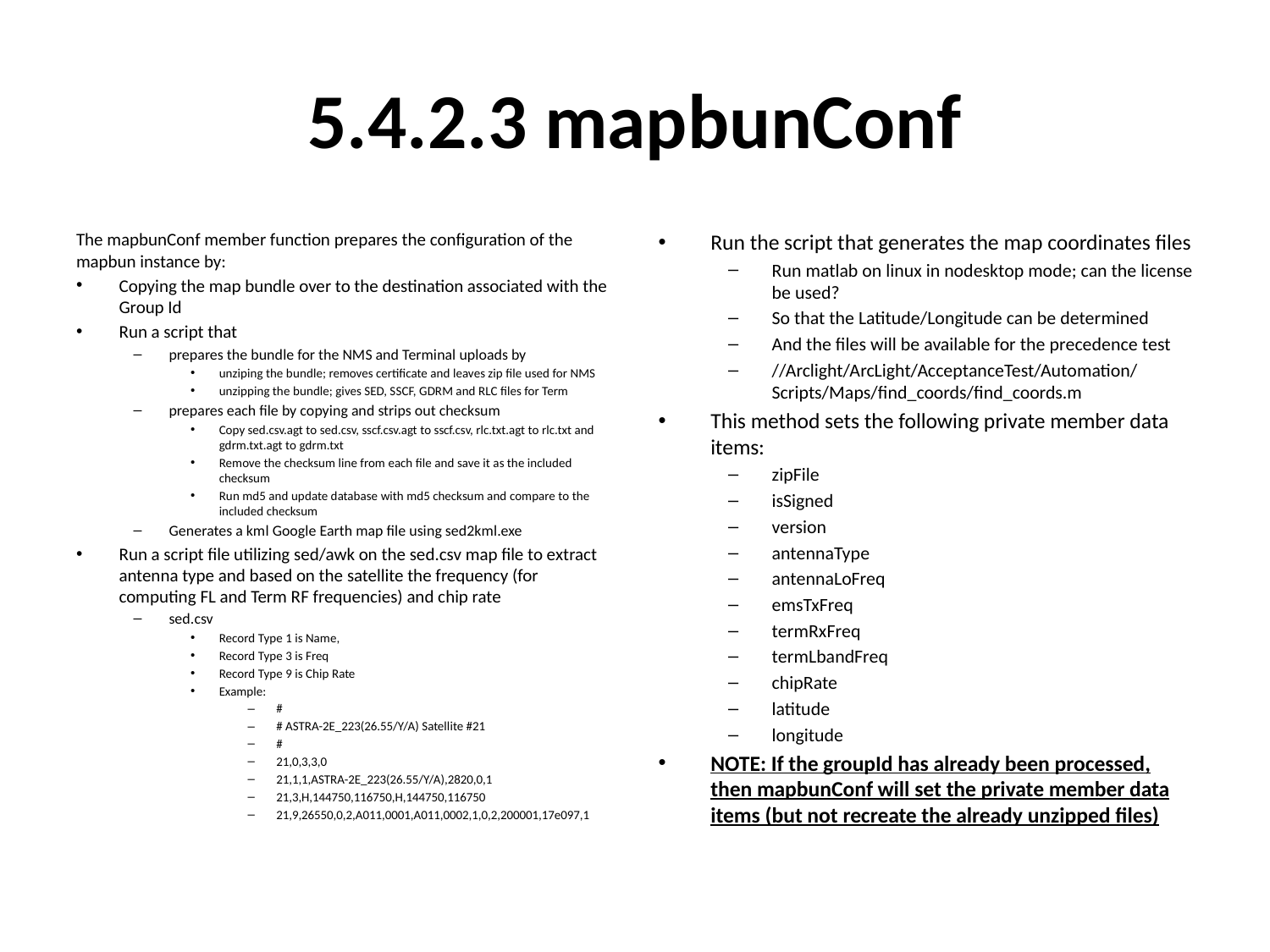

# 5.4.2.3 mapbunConf
The mapbunConf member function prepares the configuration of the mapbun instance by:
Copying the map bundle over to the destination associated with the Group Id
Run a script that
prepares the bundle for the NMS and Terminal uploads by
unziping the bundle; removes certificate and leaves zip file used for NMS
unzipping the bundle; gives SED, SSCF, GDRM and RLC files for Term
prepares each file by copying and strips out checksum
Copy sed.csv.agt to sed.csv, sscf.csv.agt to sscf.csv, rlc.txt.agt to rlc.txt and gdrm.txt.agt to gdrm.txt
Remove the checksum line from each file and save it as the included checksum
Run md5 and update database with md5 checksum and compare to the included checksum
Generates a kml Google Earth map file using sed2kml.exe
Run a script file utilizing sed/awk on the sed.csv map file to extract antenna type and based on the satellite the frequency (for computing FL and Term RF frequencies) and chip rate
sed.csv
Record Type 1 is Name,
Record Type 3 is Freq
Record Type 9 is Chip Rate
Example:
#
# ASTRA-2E_223(26.55/Y/A) Satellite #21
#
21,0,3,3,0
21,1,1,ASTRA-2E_223(26.55/Y/A),2820,0,1
21,3,H,144750,116750,H,144750,116750
21,9,26550,0,2,A011,0001,A011,0002,1,0,2,200001,17e097,1
Run the script that generates the map coordinates files
Run matlab on linux in nodesktop mode; can the license be used?
So that the Latitude/Longitude can be determined
And the files will be available for the precedence test
//Arclight/ArcLight/AcceptanceTest/Automation/Scripts/Maps/find_coords/find_coords.m
This method sets the following private member data items:
zipFile
isSigned
version
antennaType
antennaLoFreq
emsTxFreq
termRxFreq
termLbandFreq
chipRate
latitude
longitude
NOTE: If the groupId has already been processed, then mapbunConf will set the private member data items (but not recreate the already unzipped files)